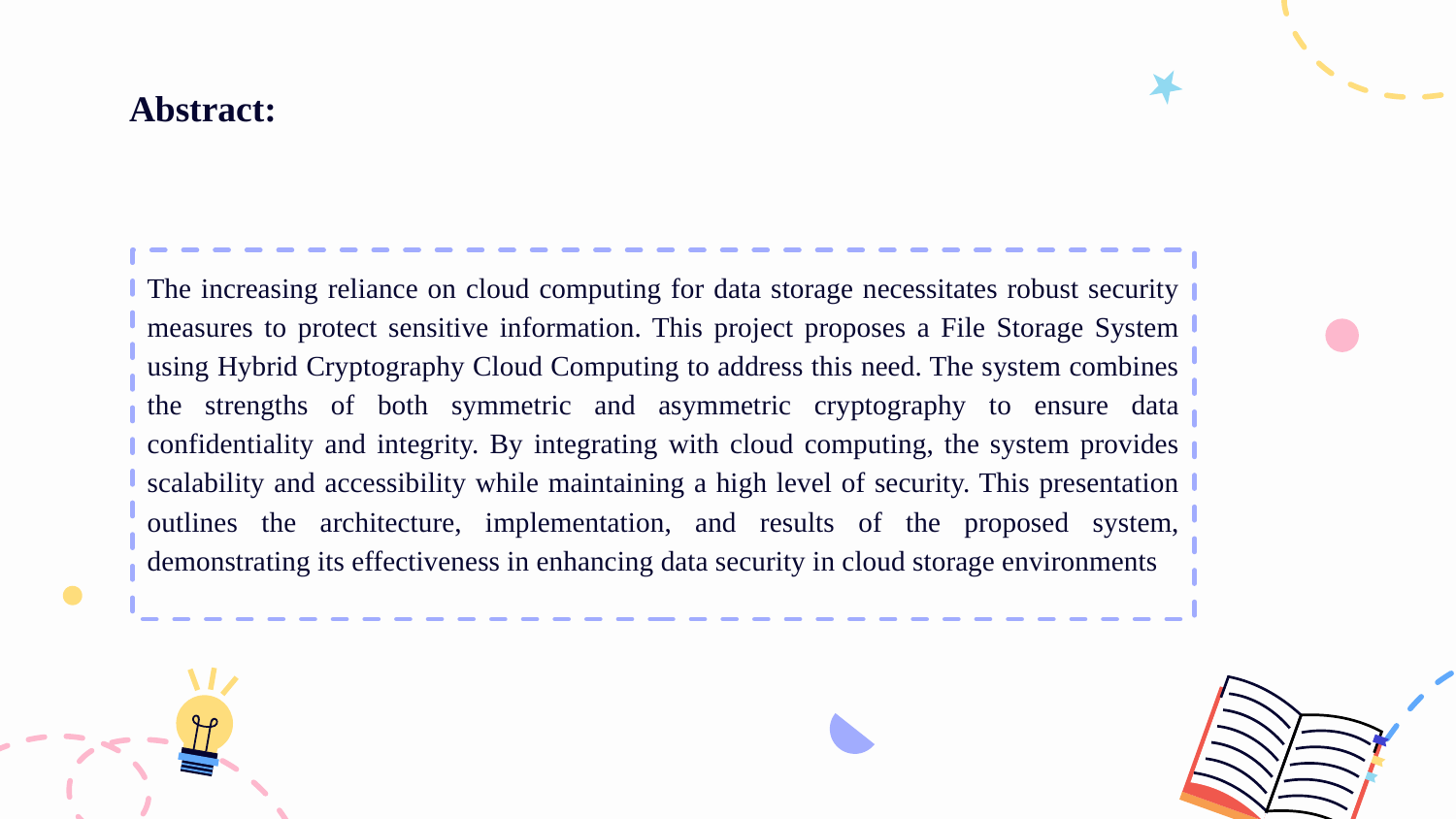

# Abstract:
The increasing reliance on cloud computing for data storage necessitates robust security measures to protect sensitive information. This project proposes a File Storage System using Hybrid Cryptography Cloud Computing to address this need. The system combines the strengths of both symmetric and asymmetric cryptography to ensure data confidentiality and integrity. By integrating with cloud computing, the system provides scalability and accessibility while maintaining a high level of security. This presentation outlines the architecture, implementation, and results of the proposed system, demonstrating its effectiveness in enhancing data security in cloud storage environments